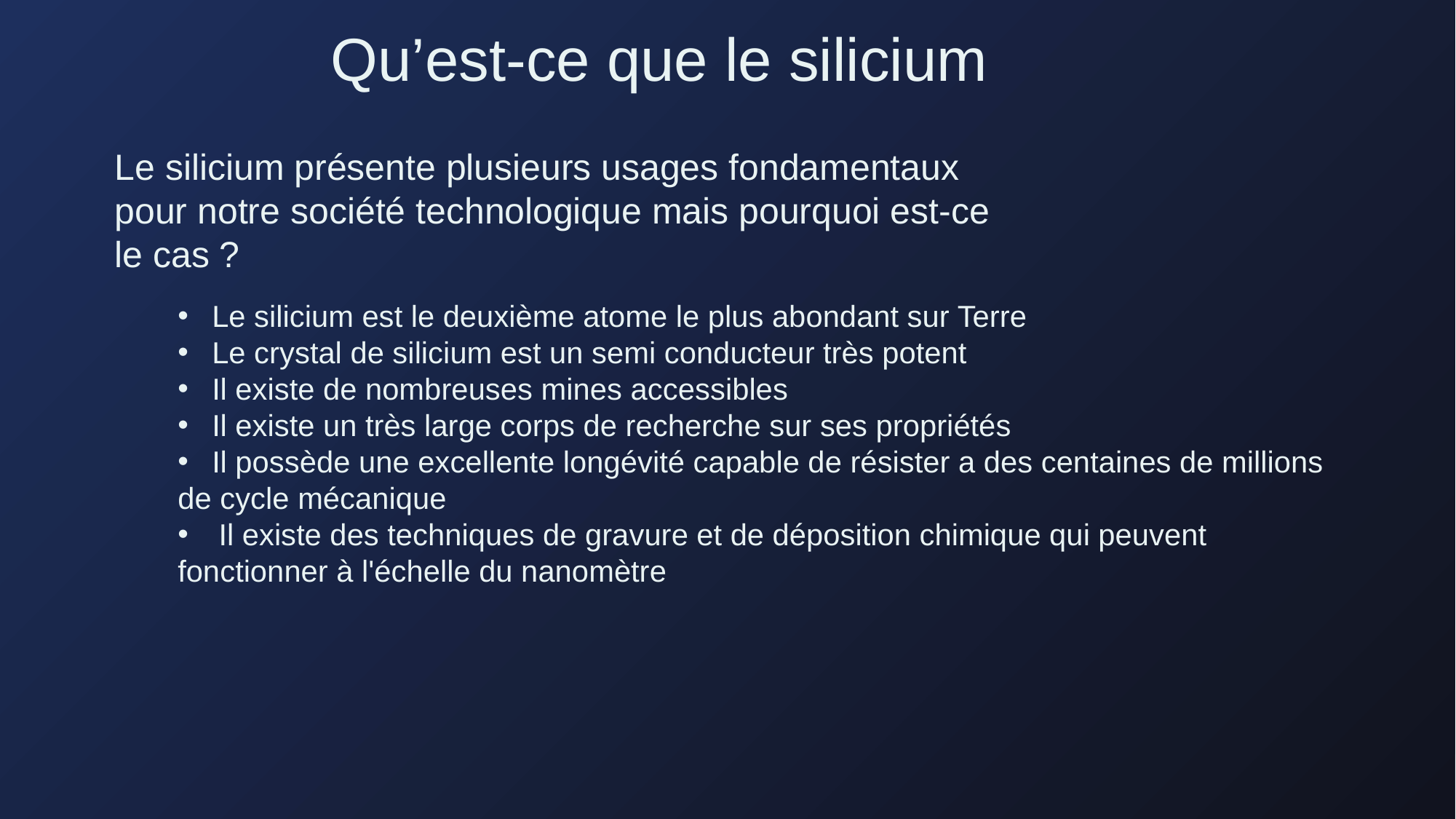

Sujet : Importance de la brisure de périodicité par ajout de défauts, ponctuels ou linéaires pour changer les propriétés électriques ou mécaniques du silicium
# Qu’est-ce que le silicium
L’usage du silicium dans le micro électronique                            et dans le photovoltaïque
Le composant le plus indispensable du micro électronique est le transistor, un transistor est un interrupteur purement électrique qui utilise les propriété d’un semi conducteur pour fonctionner.
Le micro électronique exige une très grande pureté du crystal, c’est pourquoi il utilise le processus de Czochralski pour la croissance des cristaux, on va discuter ça plus tard…

Les MEMS sont une révolution dans ce domaine car elles permettent de créer des systèmes mécanique a l’échelle dû micromètre qui permet de fabriquer des gyroscope et accéléromètre minuscule, le silicium est le composant de base pour cela grâce à ses propriétés mécanique remarquables.
Le silicium présente plusieurs usages fondamentaux pour notre société technologique mais pourquoi est-ce le cas ?

Le silicium est le deuxième atome le plus abondant sur Terre
Le crystal de silicium est un semi conducteur très potent
Il existe de nombreuses mines accessibles
Il existe un très large corps de recherche sur ses propriétés
Il possède une excellente longévité capable de résister a des centaines de millions
de cycle mécanique
Il existe des techniques de gravure et de déposition chimique qui peuvent
fonctionner à l'échelle du nanomètre